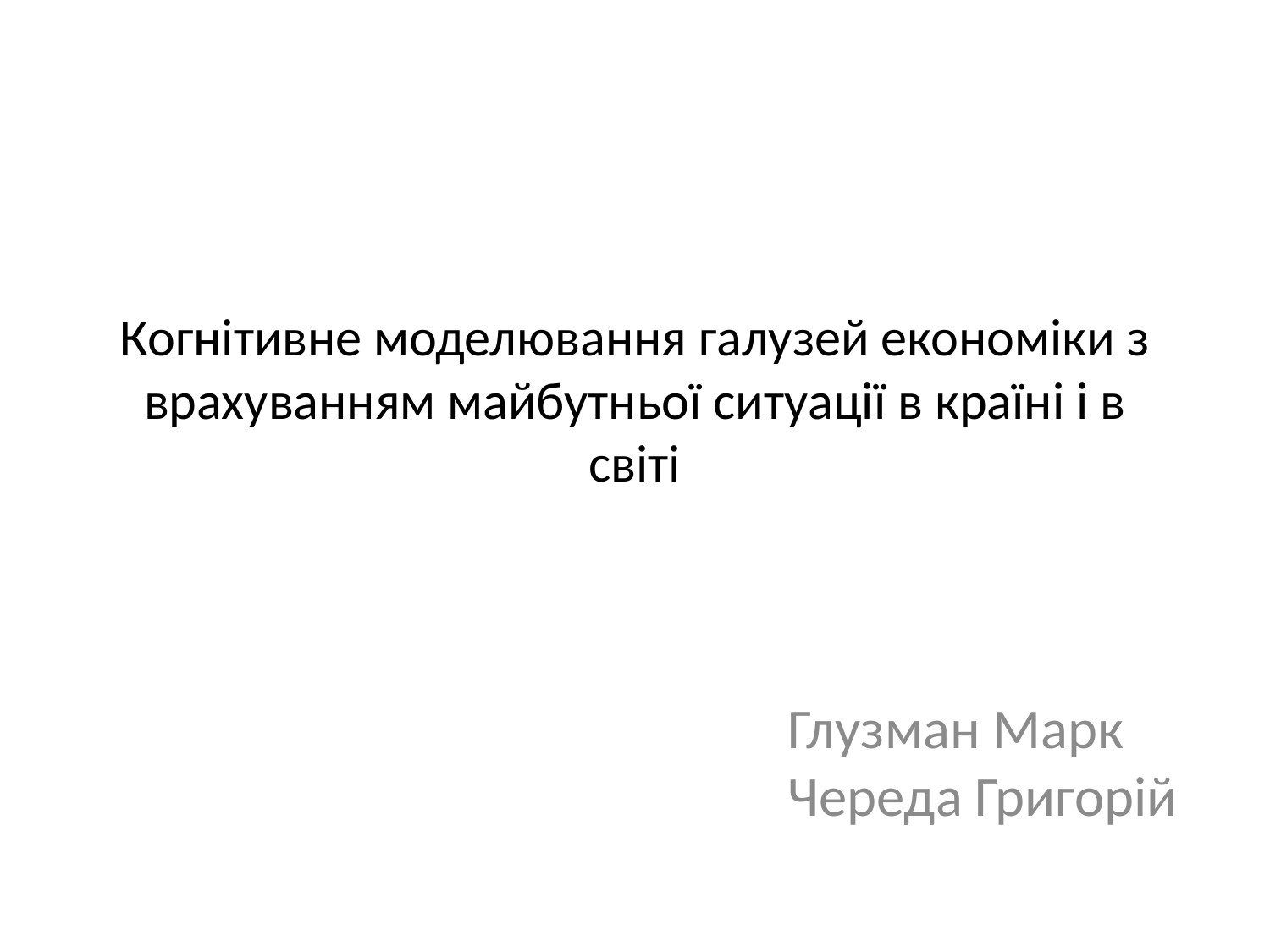

# Когнітивне моделювання галузей економіки з врахуванням майбутньої ситуації в країні і в світі
Глузман Марк
Череда Григорій